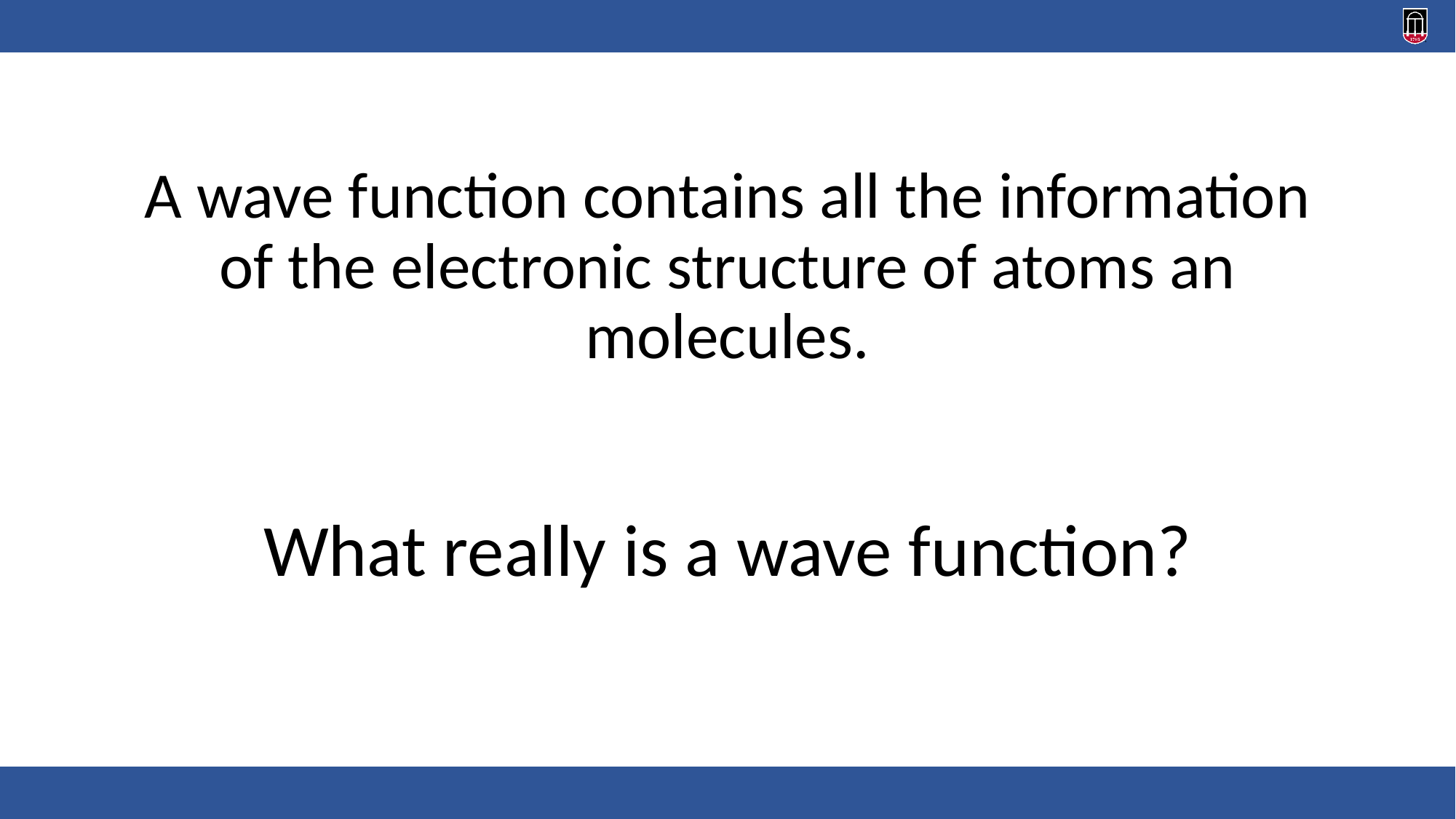

# A wave function contains all the information of the electronic structure of atoms an molecules.
What really is a wave function?